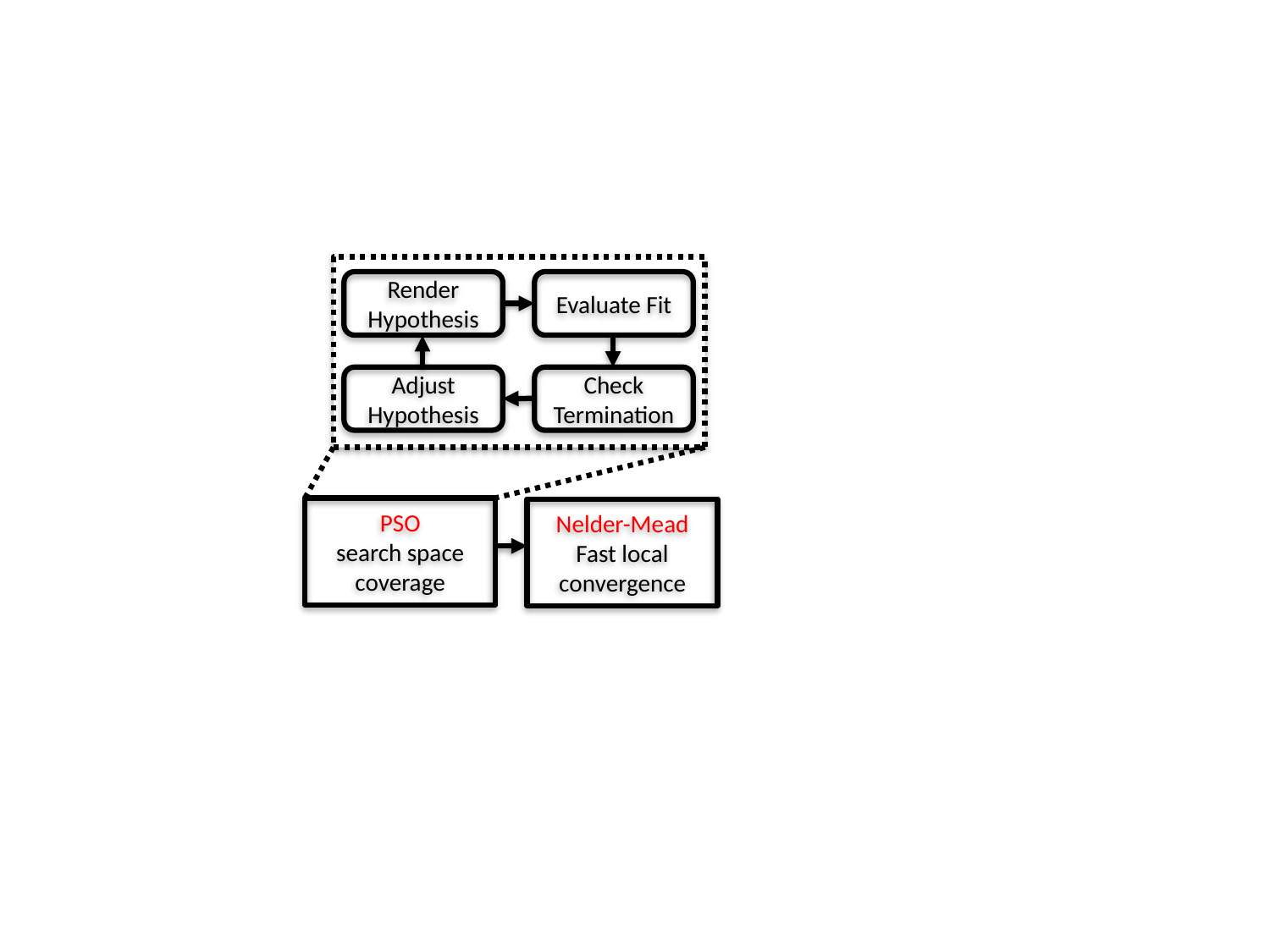

Render Hypothesis
Evaluate Fit
Adjust Hypothesis
Check Termination
PSO
search space coverage
Nelder-Mead
Fast local convergence